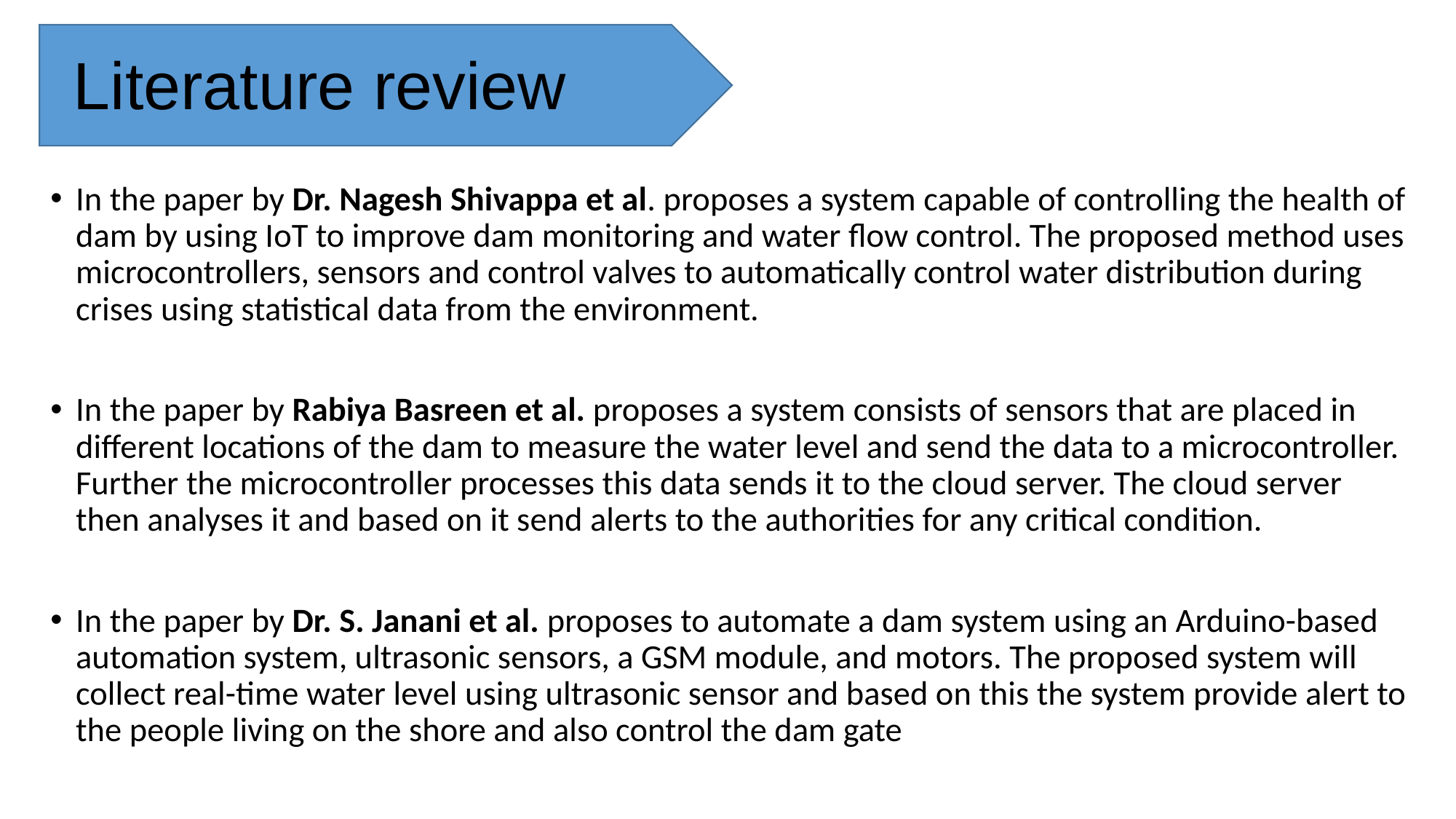

# Literature review
In the paper by Dr. Nagesh Shivappa et al. proposes a system capable of controlling the health of dam by using IoT to improve dam monitoring and water flow control. The proposed method uses microcontrollers, sensors and control valves to automatically control water distribution during crises using statistical data from the environment.

In the paper by Rabiya Basreen et al. proposes a system consists of sensors that are placed in different locations of the dam to measure the water level and send the data to a microcontroller. Further the microcontroller processes this data sends it to the cloud server. The cloud server then analyses it and based on it send alerts to the authorities for any critical condition.

In the paper by Dr. S. Janani et al. proposes to automate a dam system using an Arduino-based automation system, ultrasonic sensors, a GSM module, and motors. The proposed system will collect real-time water level using ultrasonic sensor and based on this the system provide alert to the people living on the shore and also control the dam gate